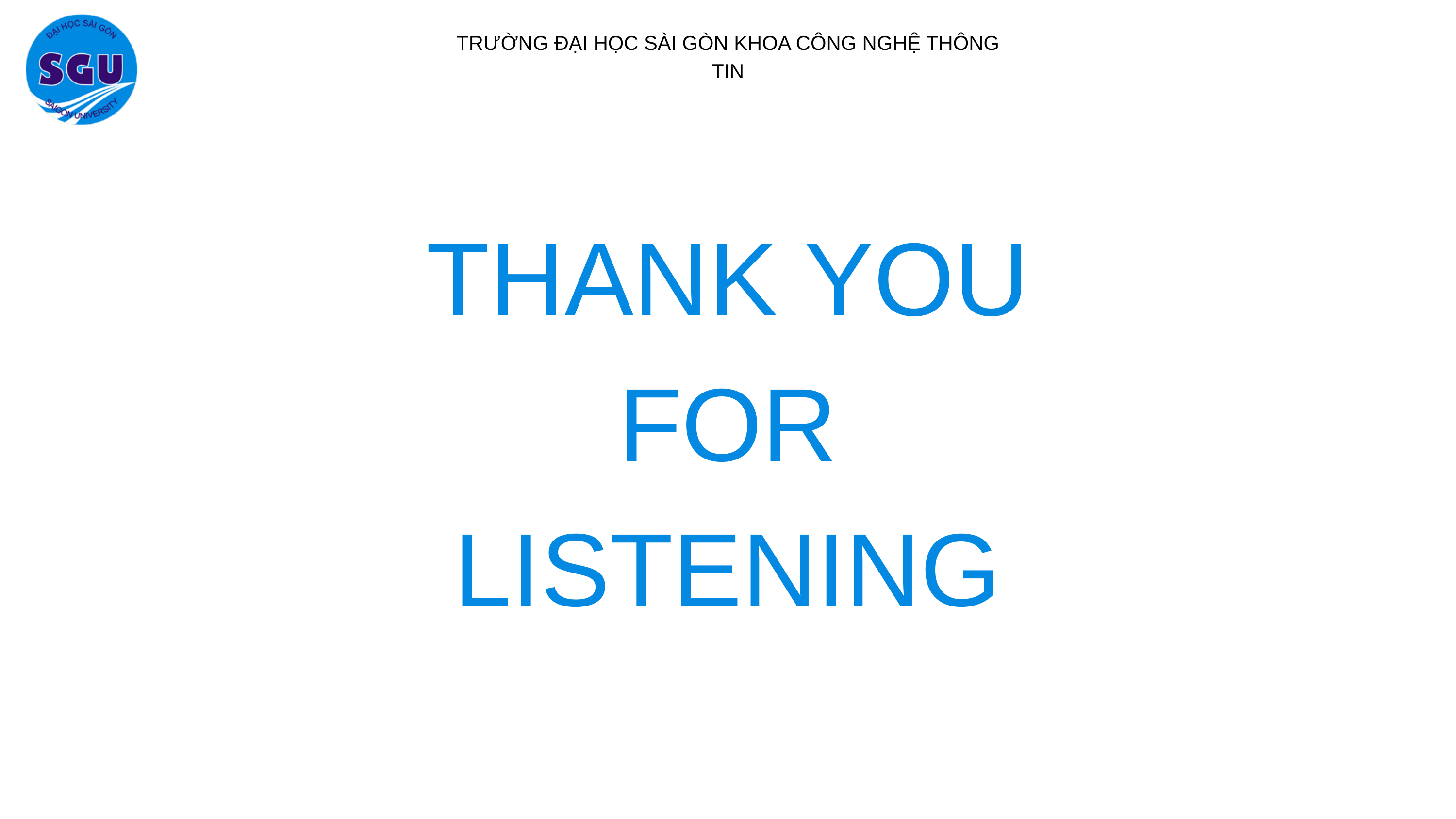

TRƯỜNG ĐẠI HỌC SÀI GÒN KHOA CÔNG NGHỆ THÔNG TIN

THANK YOU
FOR LISTENING